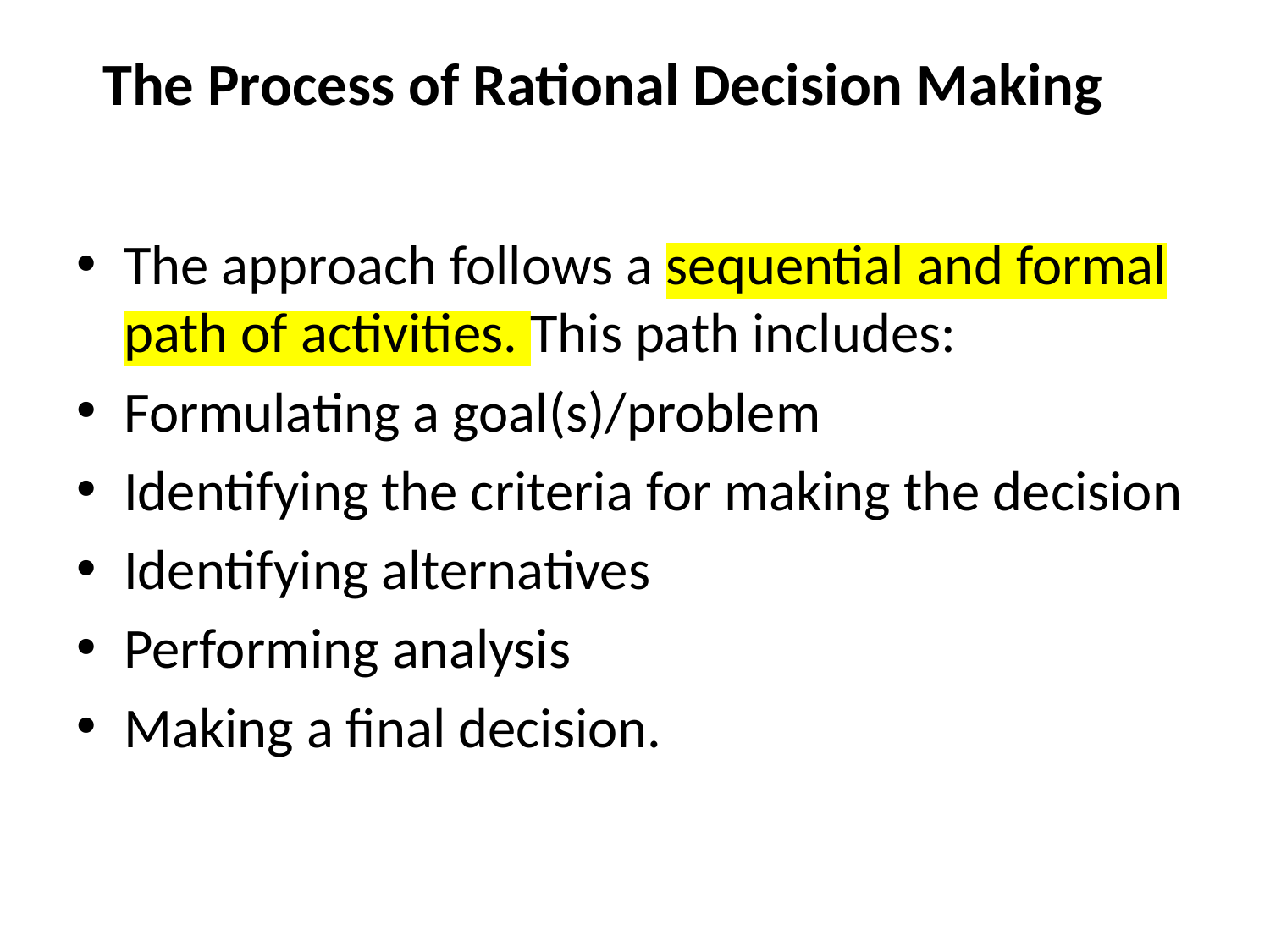

# The Process of Rational Decision Making
The approach follows a sequential and formal path of activities. This path includes:
Formulating a goal(s)/problem
Identifying the criteria for making the decision
Identifying alternatives
Performing analysis
Making a final decision.